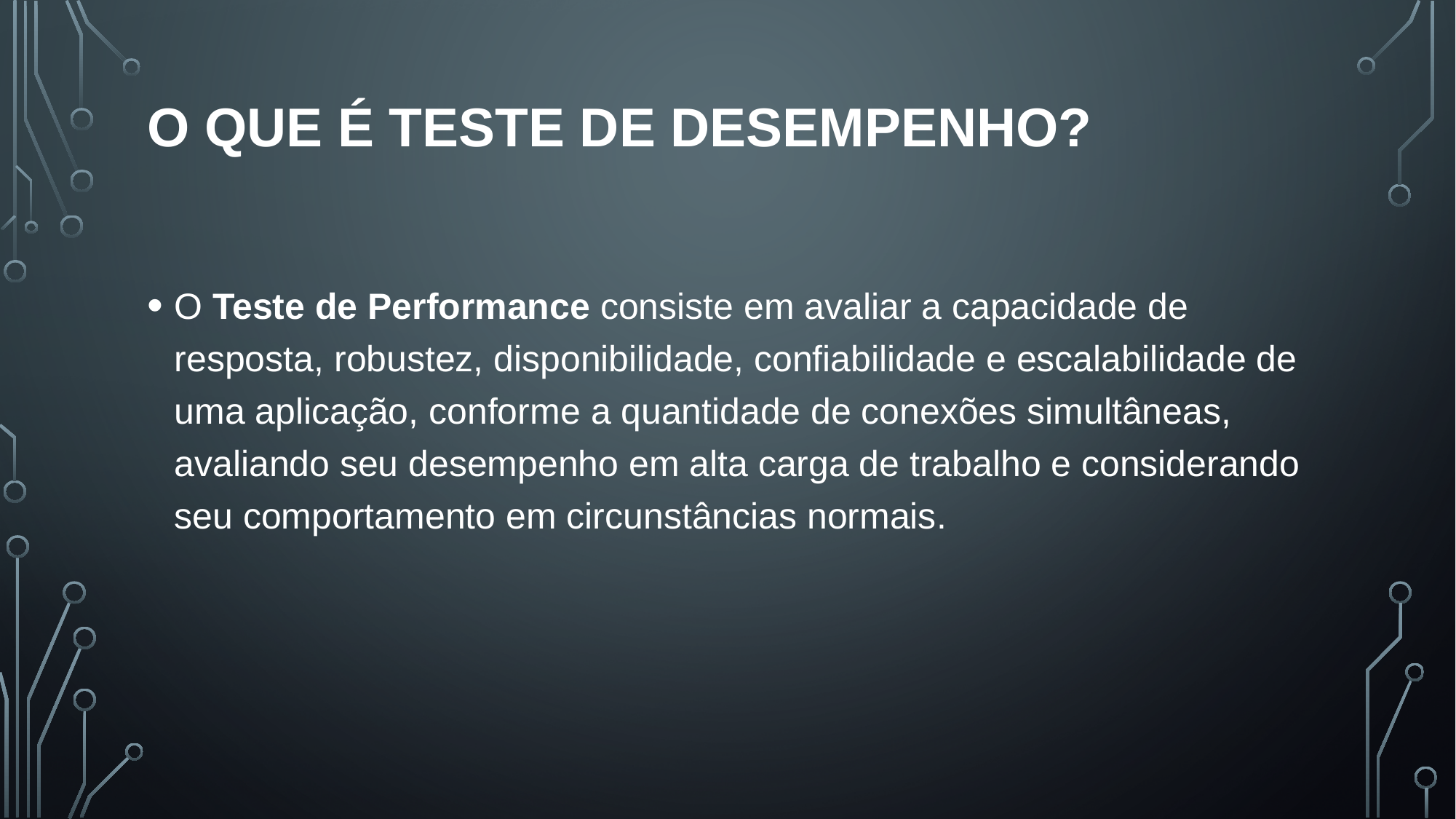

# O que é Teste de Desempenho?
O Teste de Performance consiste em avaliar a capacidade de resposta, robustez, disponibilidade, confiabilidade e escalabilidade de uma aplicação, conforme a quantidade de conexões simultâneas, avaliando seu desempenho em alta carga de trabalho e considerando seu comportamento em circunstâncias normais.​